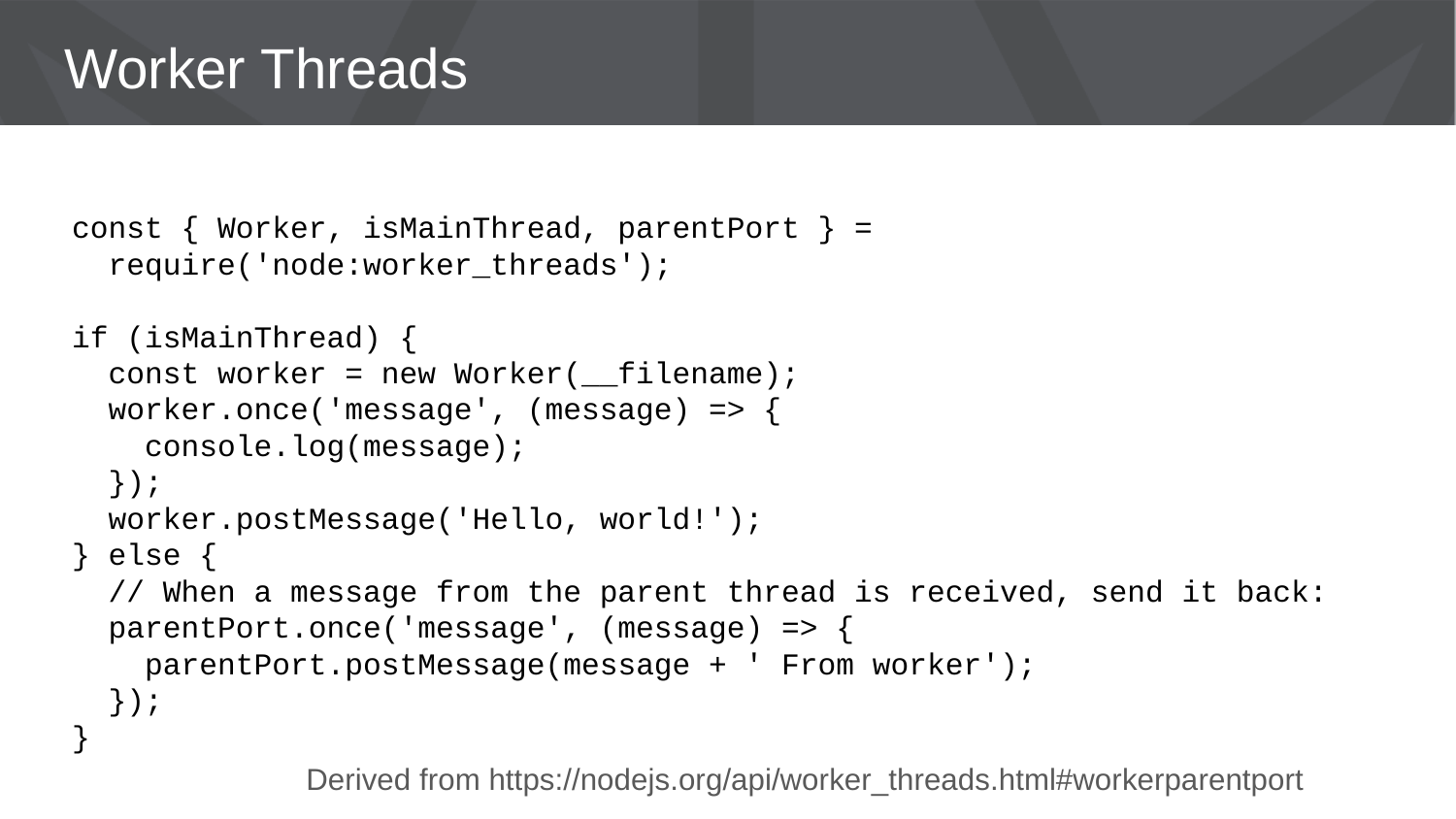

# Worker Threads
const { Worker, isMainThread, parentPort } =
  require('node:worker_threads');

if (isMainThread) {
  const worker = new Worker(__filename);
  worker.once('message', (message) => {
    console.log(message);
  });
  worker.postMessage('Hello, world!');
} else {
  // When a message from the parent thread is received, send it back:
  parentPort.once('message', (message) => {
    parentPort.postMessage(message + ' From worker');
  });
}

Derived from https://nodejs.org/api/worker_threads.html#workerparentport